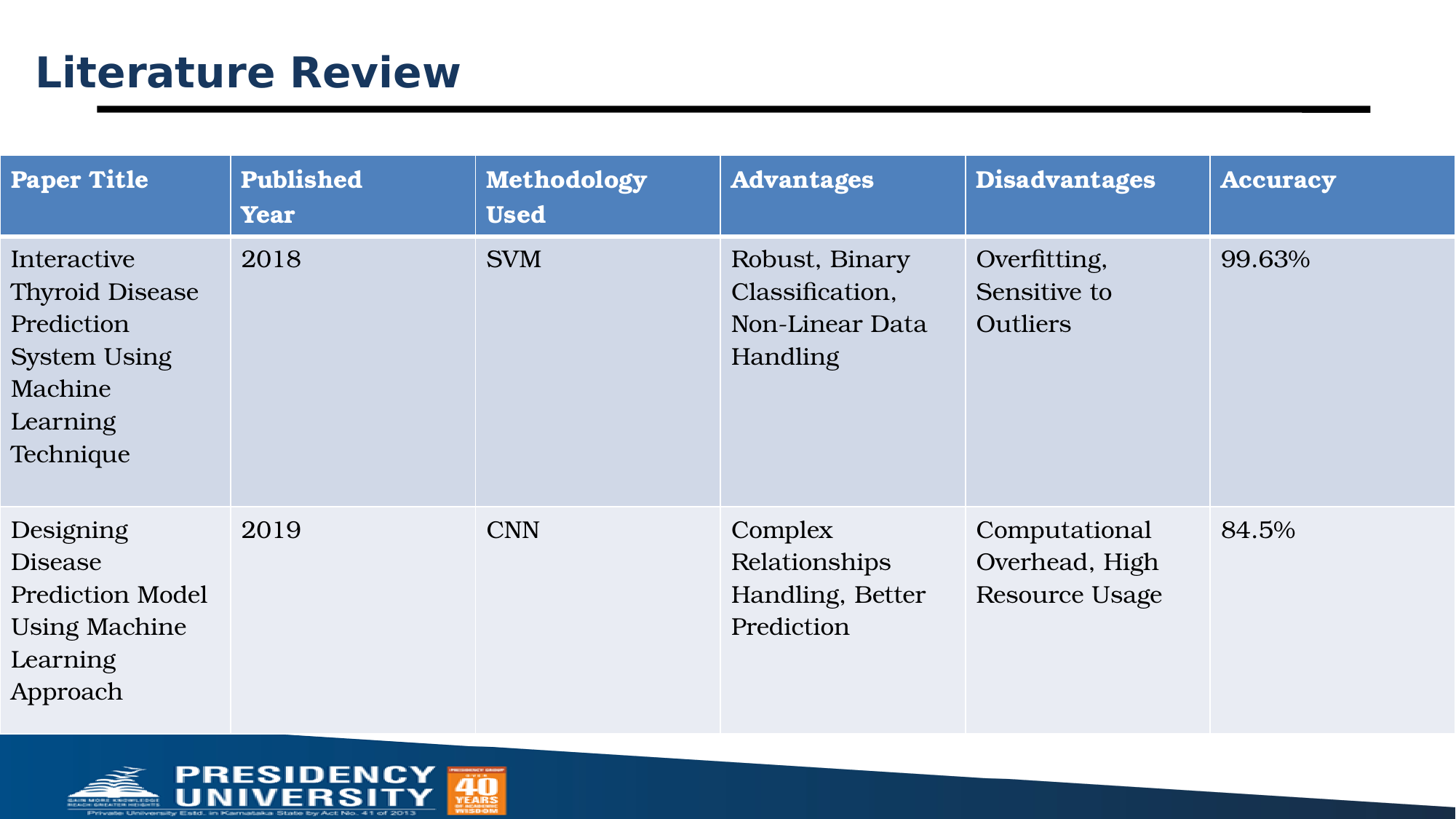

# Literature Review
| Paper Title | Published Year | Methodology Used | Advantages | Disadvantages | Accuracy |
| --- | --- | --- | --- | --- | --- |
| Interactive Thyroid Disease Prediction System Using Machine Learning Technique | 2018 | SVM | Robust, Binary Classification, Non-Linear Data Handling | Overfitting, Sensitive to Outliers | 99.63% |
| Designing Disease Prediction Model Using Machine Learning Approach | 2019 | CNN | Complex Relationships Handling, Better Prediction | Computational Overhead, High Resource Usage | 84.5% |